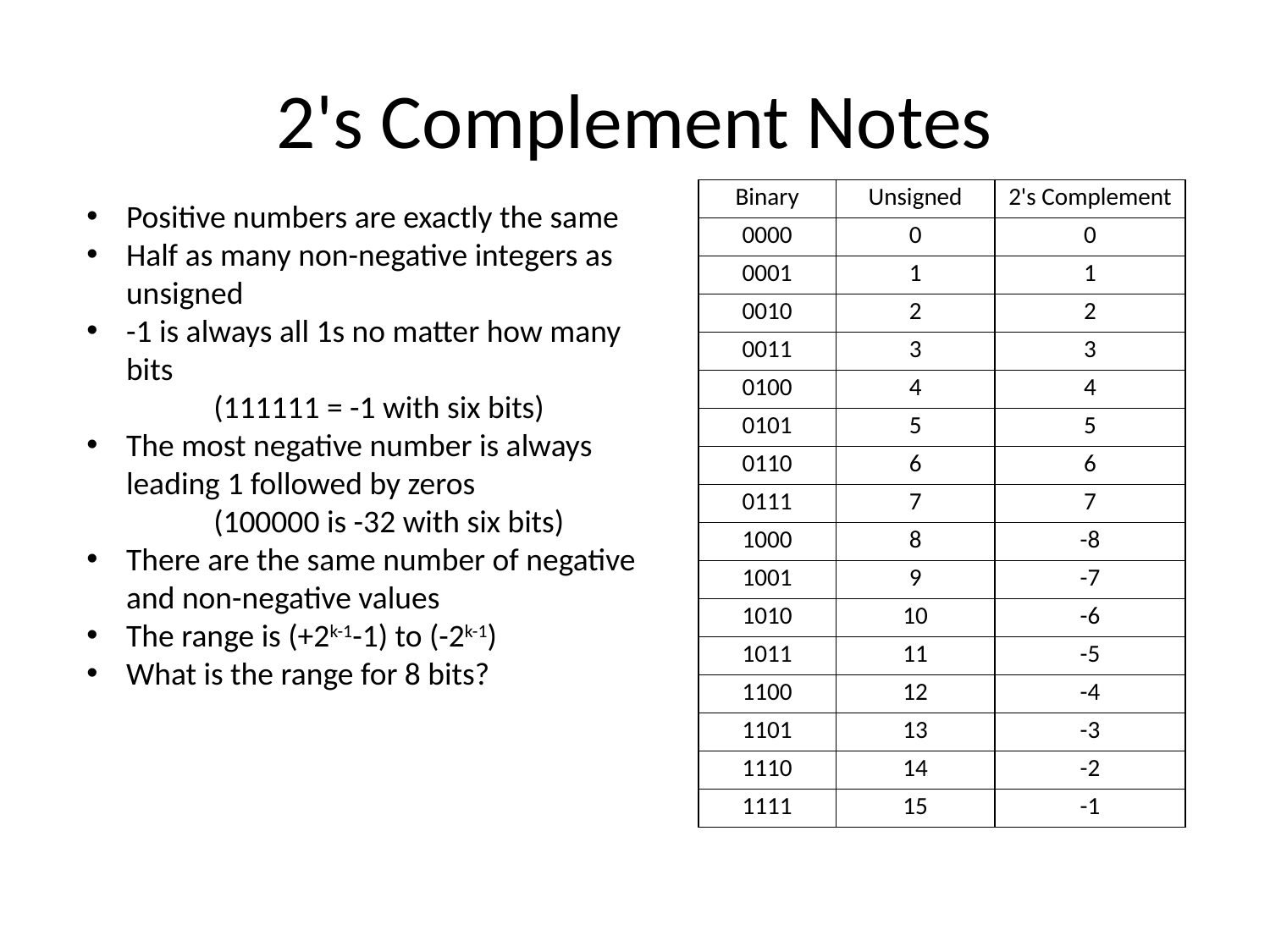

# 2's Complement Notes
| Binary | Unsigned | 2's Complement |
| --- | --- | --- |
| 0000 | 0 | 0 |
| 0001 | 1 | 1 |
| 0010 | 2 | 2 |
| 0011 | 3 | 3 |
| 0100 | 4 | 4 |
| 0101 | 5 | 5 |
| 0110 | 6 | 6 |
| 0111 | 7 | 7 |
| 1000 | 8 | -8 |
| 1001 | 9 | -7 |
| 1010 | 10 | -6 |
| 1011 | 11 | -5 |
| 1100 | 12 | -4 |
| 1101 | 13 | -3 |
| 1110 | 14 | -2 |
| 1111 | 15 | -1 |
Positive numbers are exactly the same
Half as many non-negative integers as unsigned
-1 is always all 1s no matter how many bits
	(111111 = -1 with six bits)
The most negative number is always leading 1 followed by zeros
	(100000 is -32 with six bits)
There are the same number of negative and non-negative values
The range is (+2k-1-1) to (-2k-1)
What is the range for 8 bits?